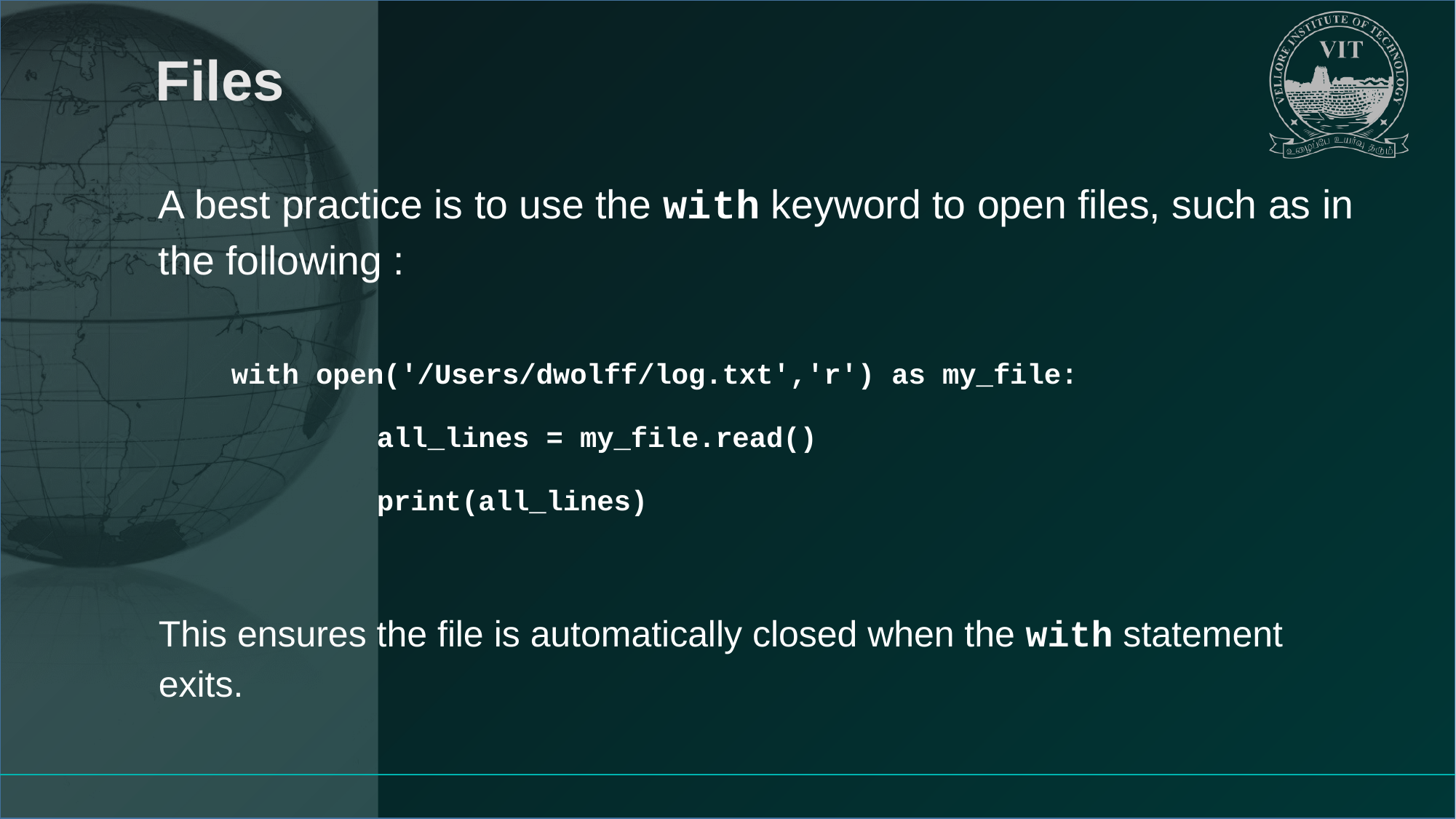

# Files
A best practice is to use the with keyword to open files, such as in the following :
with open('/Users/dwolff/log.txt','r') as my_file:
    		all_lines = my_file.read()
    		print(all_lines)

This ensures the file is automatically closed when the with statement exits.